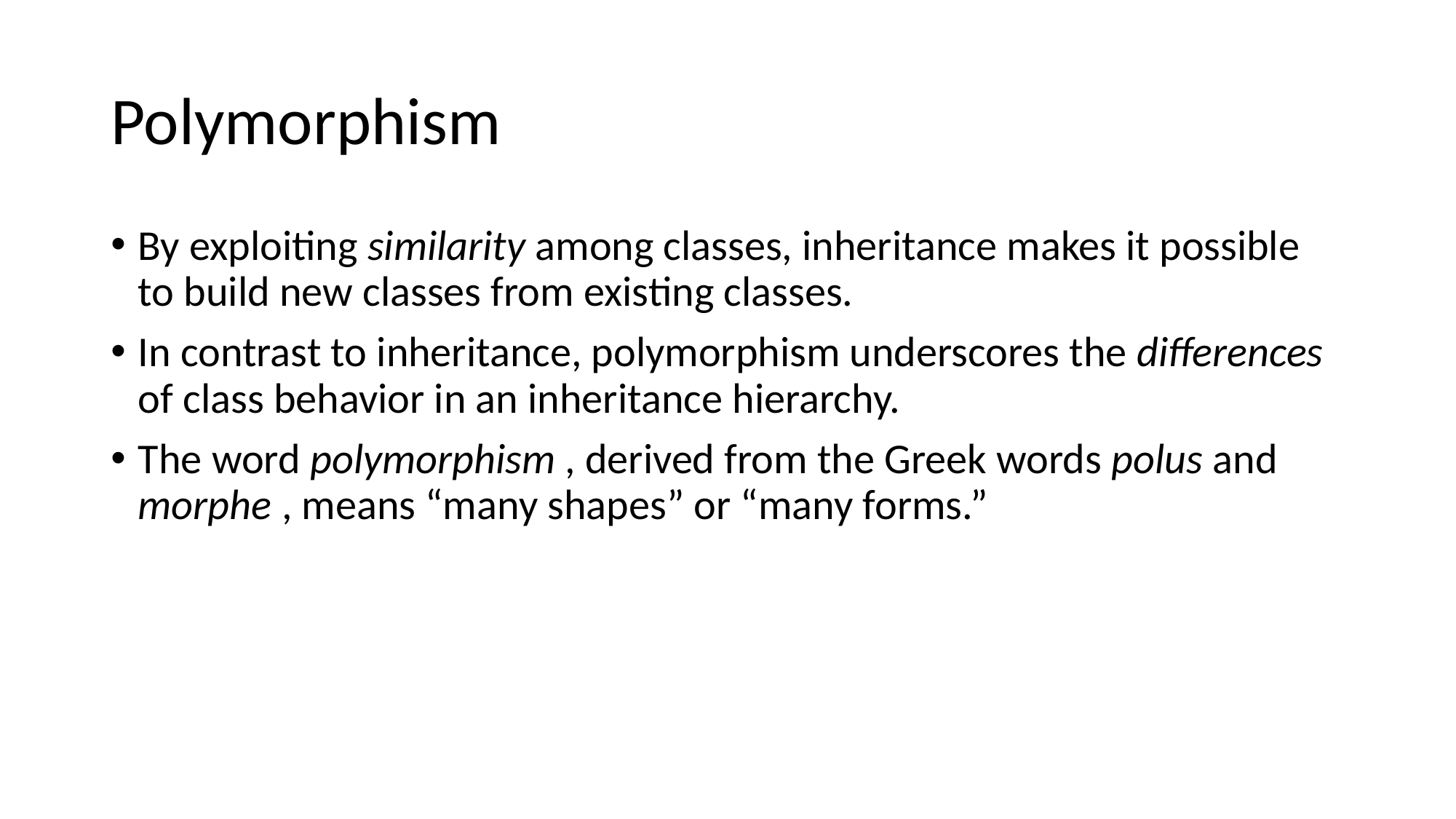

# Polymorphism
By exploiting similarity among classes, inheritance makes it possible to build new classes from existing classes.
In contrast to inheritance, polymorphism underscores the differences of class behavior in an inheritance hierarchy.
The word polymorphism , derived from the Greek words polus and morphe , means “many shapes” or “many forms.”